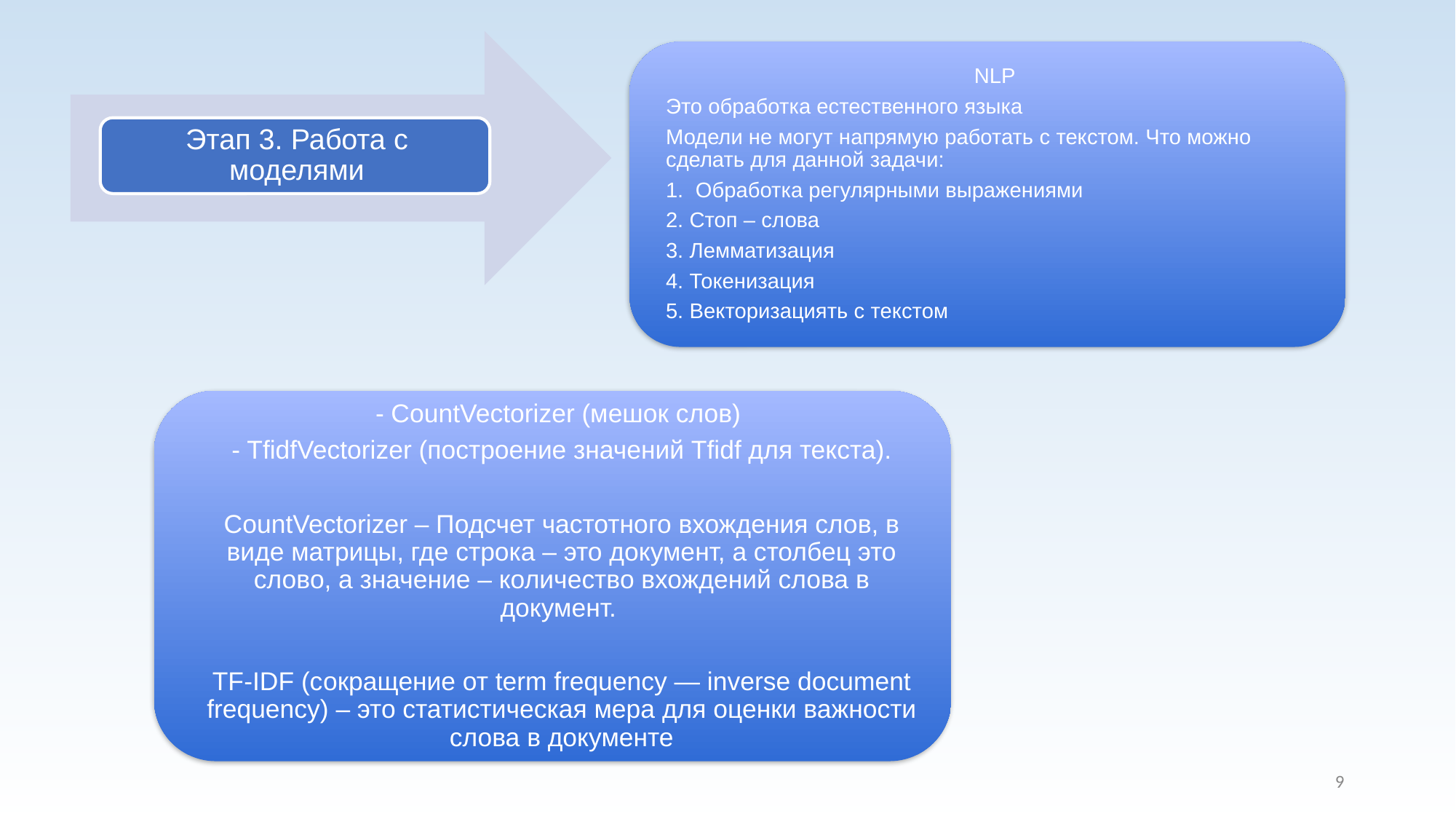

Этап 3. Работа с моделями
NLP
Это обработка естественного языка
Модели не могут напрямую работать с текстом. Что можно сделать для данной задачи:
1.  Обработка регулярными выражениями
2. Стоп – слова
3. Лемматизация
4. Токенизация
5. Векторизациять с текстом
- CountVectorizer (мешок слов)
- TfidfVectorizer (построение значений Tfidf для текста).

CountVectorizer – Подсчет частотного вхождения слов, в виде матрицы, где строка – это документ, а столбец это слово, а значение – количество вхождений слова в документ.

TF-IDF (сокращение от term frequency — inverse document frequency) – это статистическая мера для оценки важности слова в документе
9